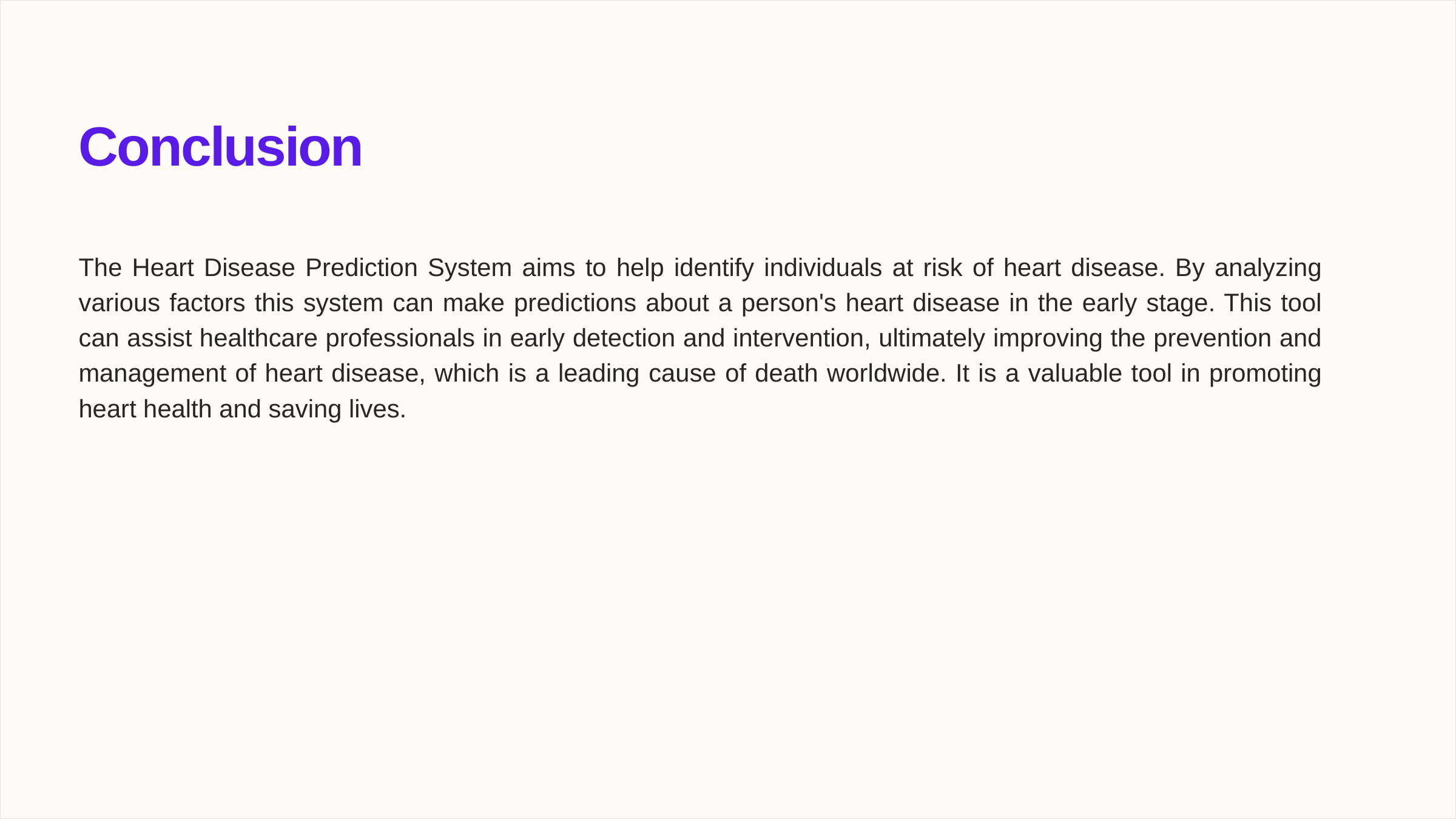

Conclusion
The Heart Disease Prediction System aims to help identify individuals at risk of heart disease. By analyzing various factors this system can make predictions about a person's heart disease in the early stage. This tool can assist healthcare professionals in early detection and intervention, ultimately improving the prevention and management of heart disease, which is a leading cause of death worldwide. It is a valuable tool in promoting heart health and saving lives.